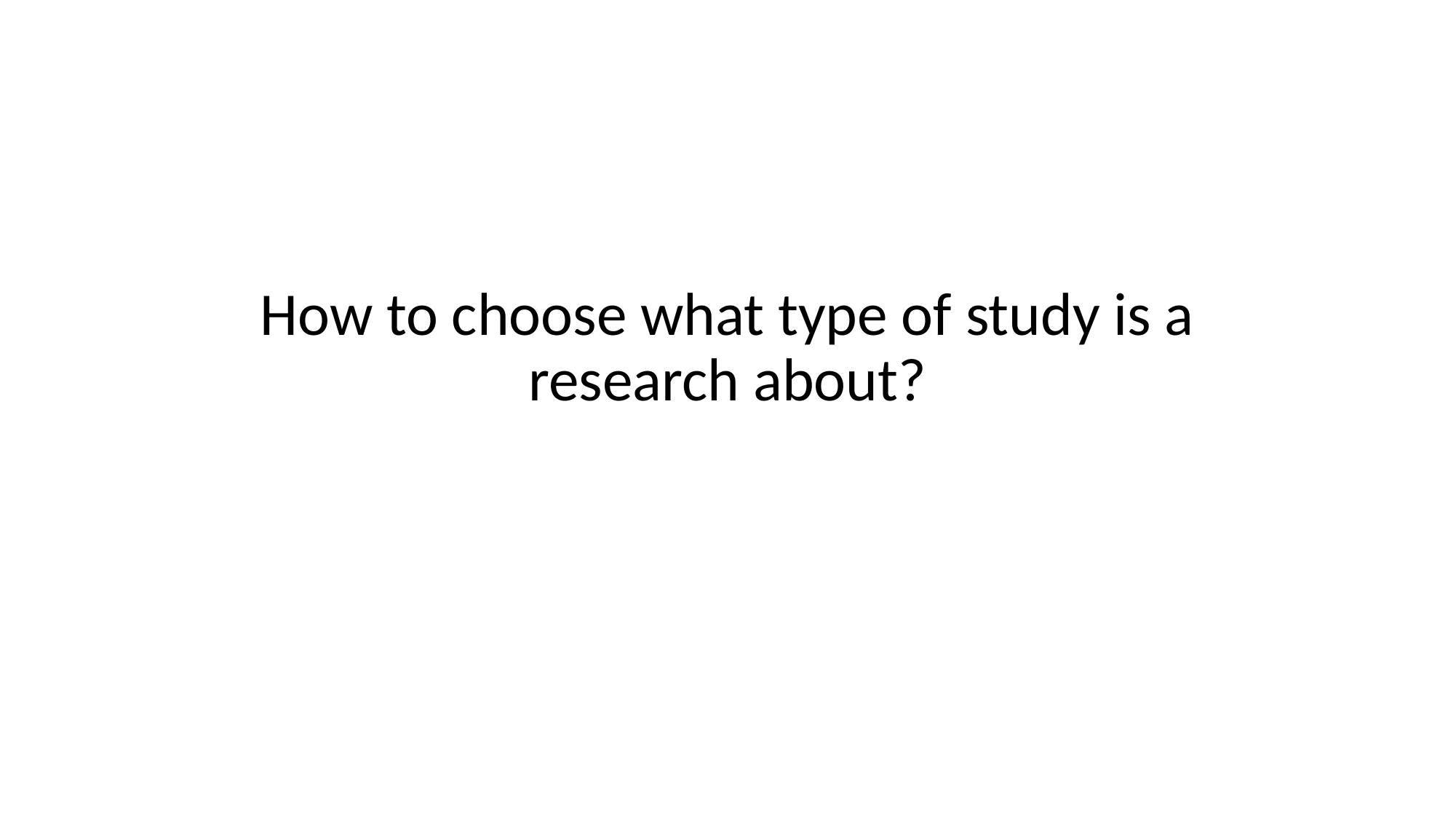

# How to choose what type of study is a research about?